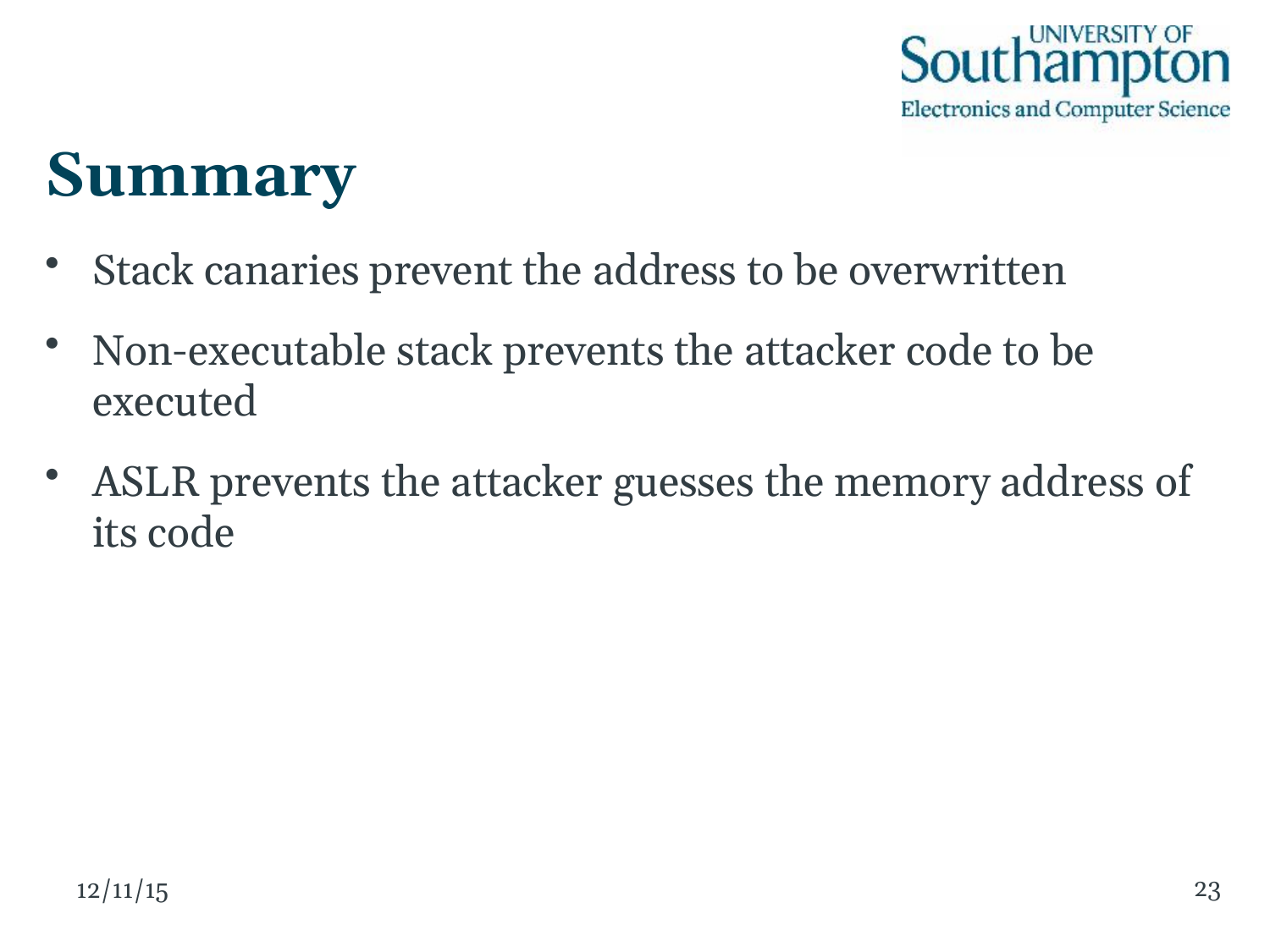

# Summary
Stack canaries prevent the address to be overwritten
Non-executable stack prevents the attacker code to be executed
ASLR prevents the attacker guesses the memory address of its code
23
12/11/15